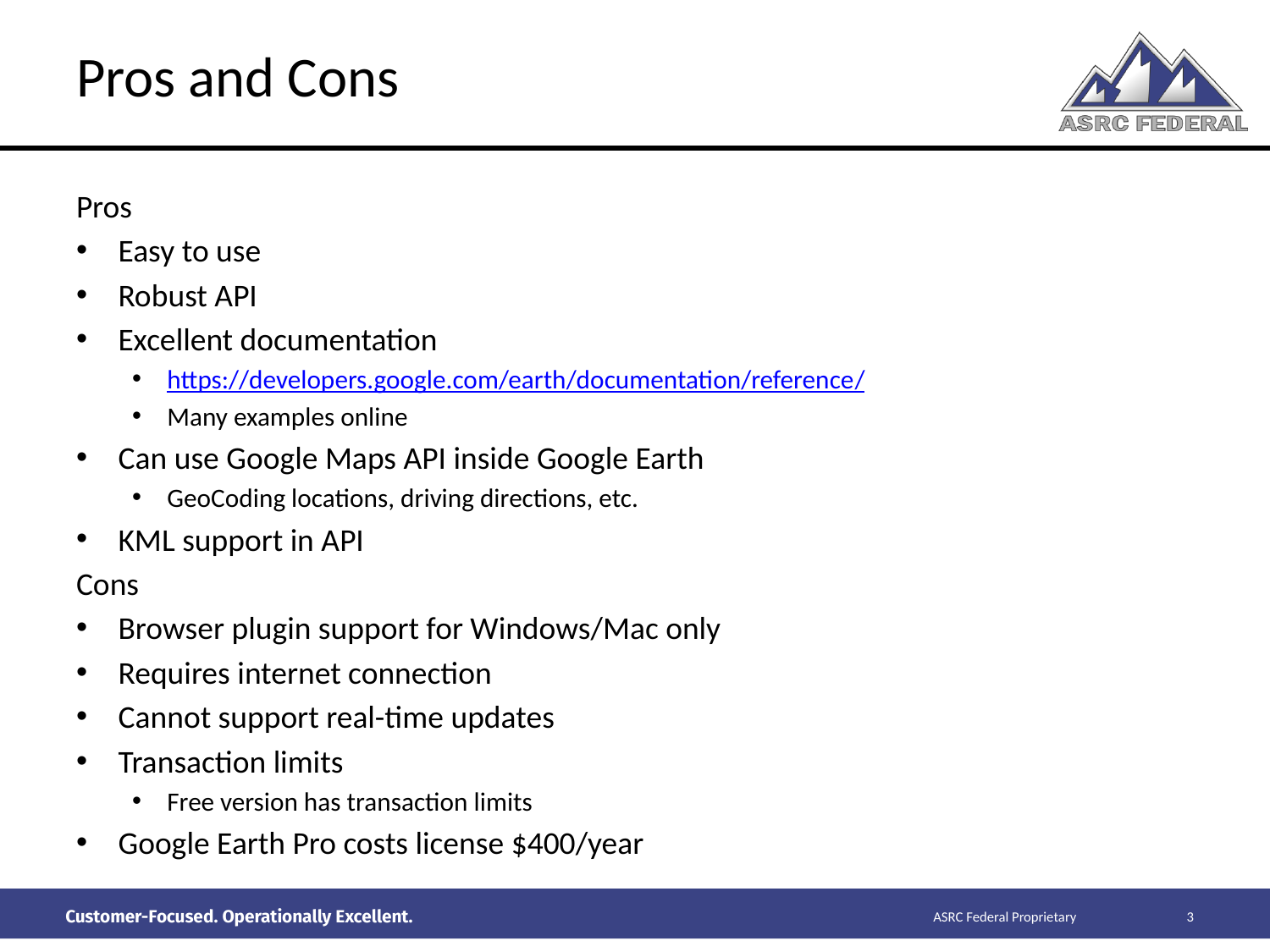

# Pros and Cons
Pros
Easy to use
Robust API
Excellent documentation
https://developers.google.com/earth/documentation/reference/
Many examples online
Can use Google Maps API inside Google Earth
GeoCoding locations, driving directions, etc.
KML support in API
Cons
Browser plugin support for Windows/Mac only
Requires internet connection
Cannot support real-time updates
Transaction limits
Free version has transaction limits
Google Earth Pro costs license $400/year

Customer-Focused. Operationally Excellent.
3
ASRC Federal Proprietary